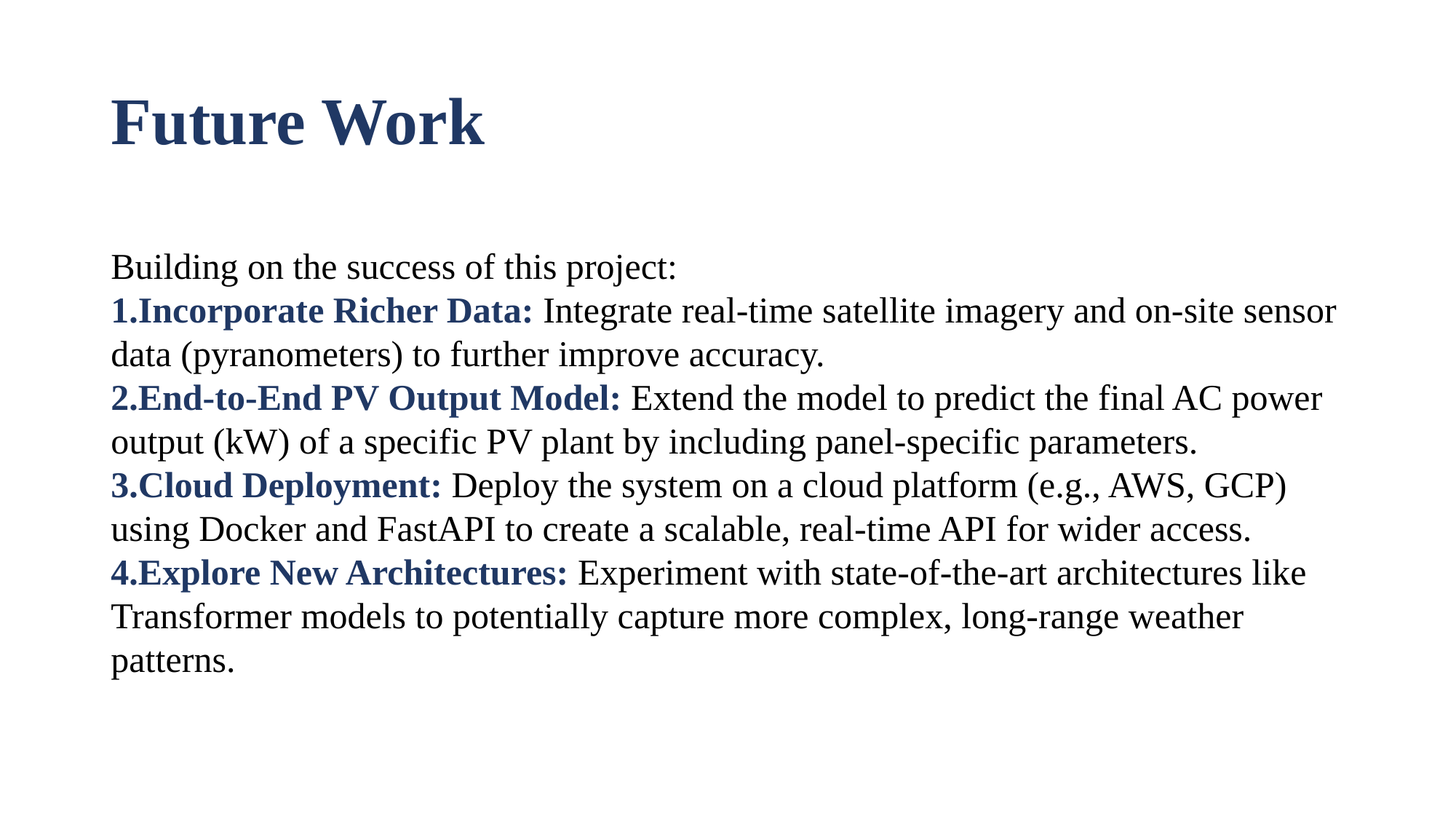

# Future Work
Building on the success of this project:
Incorporate Richer Data: Integrate real-time satellite imagery and on-site sensor data (pyranometers) to further improve accuracy.
End-to-End PV Output Model: Extend the model to predict the final AC power output (kW) of a specific PV plant by including panel-specific parameters.
Cloud Deployment: Deploy the system on a cloud platform (e.g., AWS, GCP) using Docker and FastAPI to create a scalable, real-time API for wider access.
Explore New Architectures: Experiment with state-of-the-art architectures like Transformer models to potentially capture more complex, long-range weather patterns.